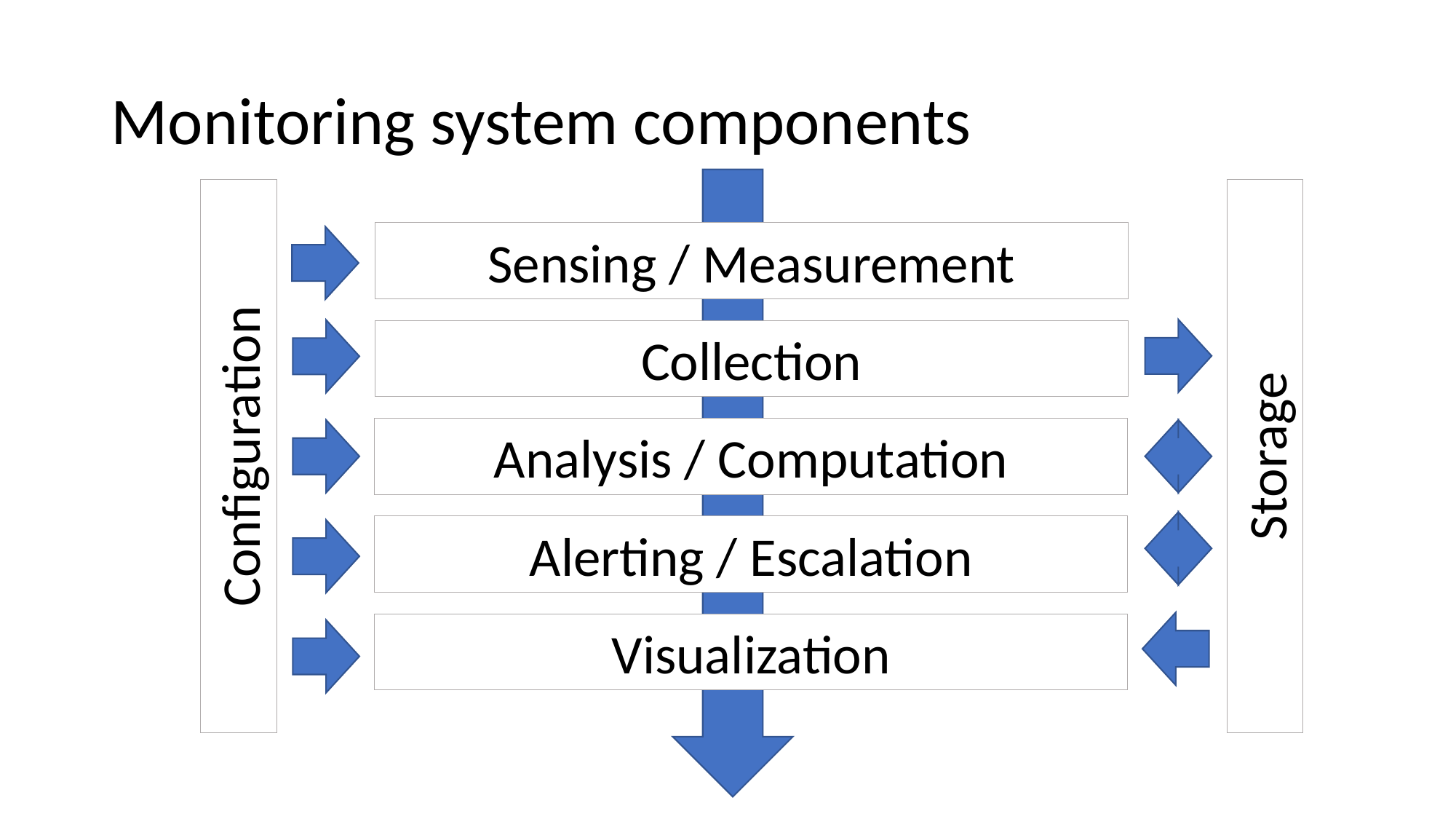

# Monitoring system components

Sensing / Measurement

Collection
Configuration
Analysis / Computation
Storage

Alerting / Escalation

Visualization